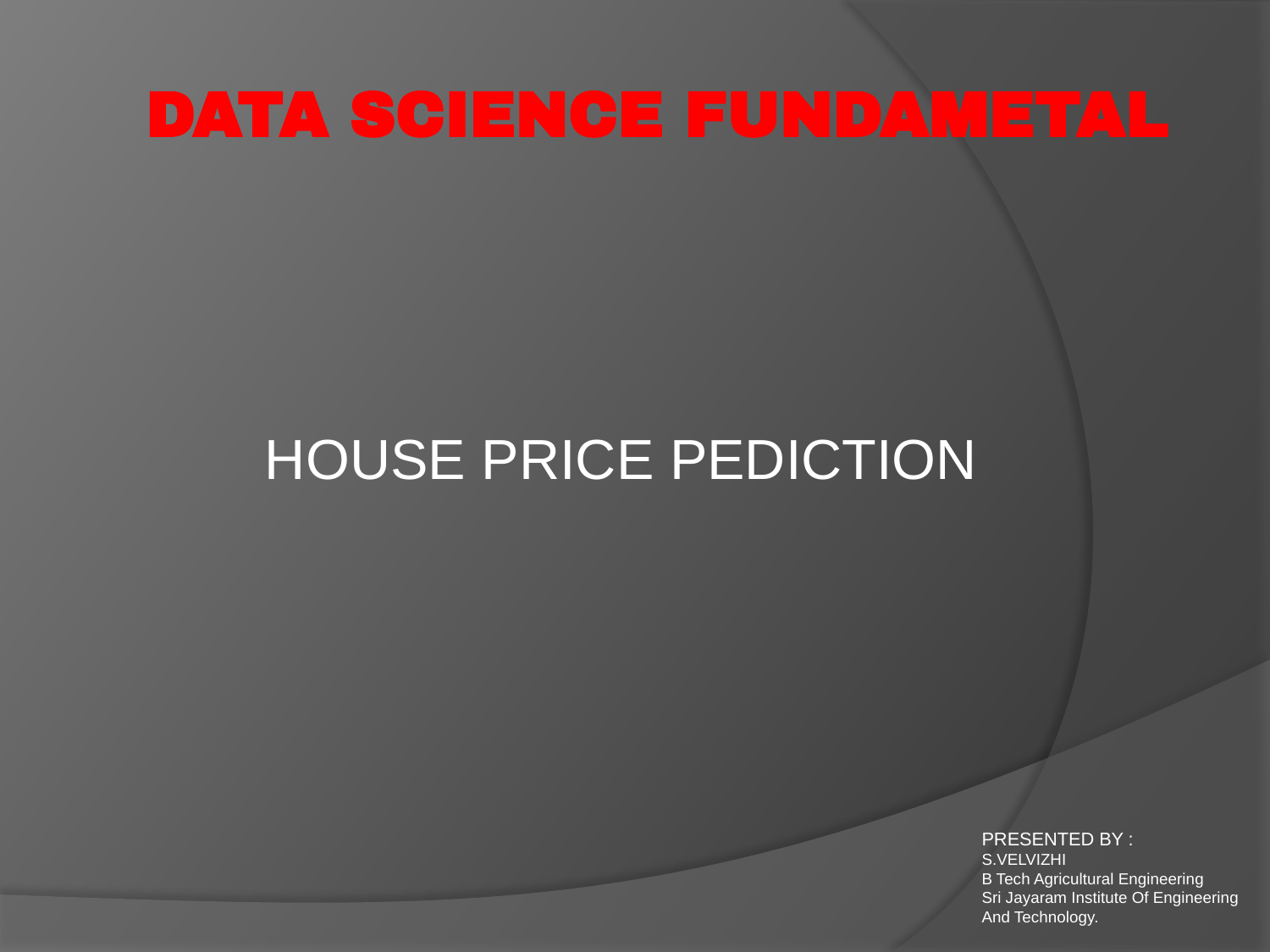

# DATA SCIENCE FUNDAMETAL
HOUSE PRICE PEDICTION
PRESENTED BY :
S.VELVIZHI
B Tech Agricultural Engineering
Sri Jayaram Institute Of Engineering
And Technology.